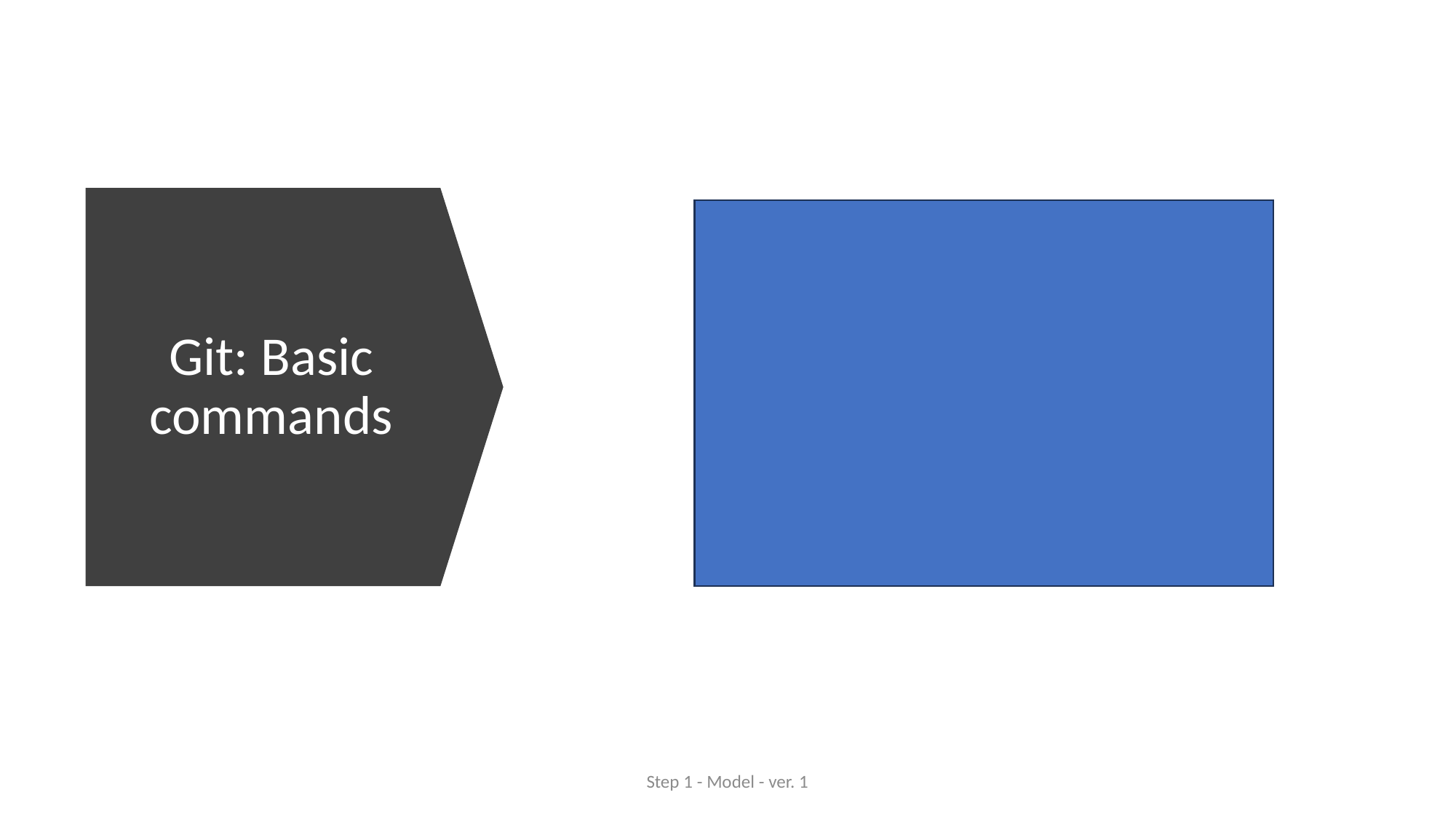

# Git: Basic commands
Step 1 - Model - ver. 1